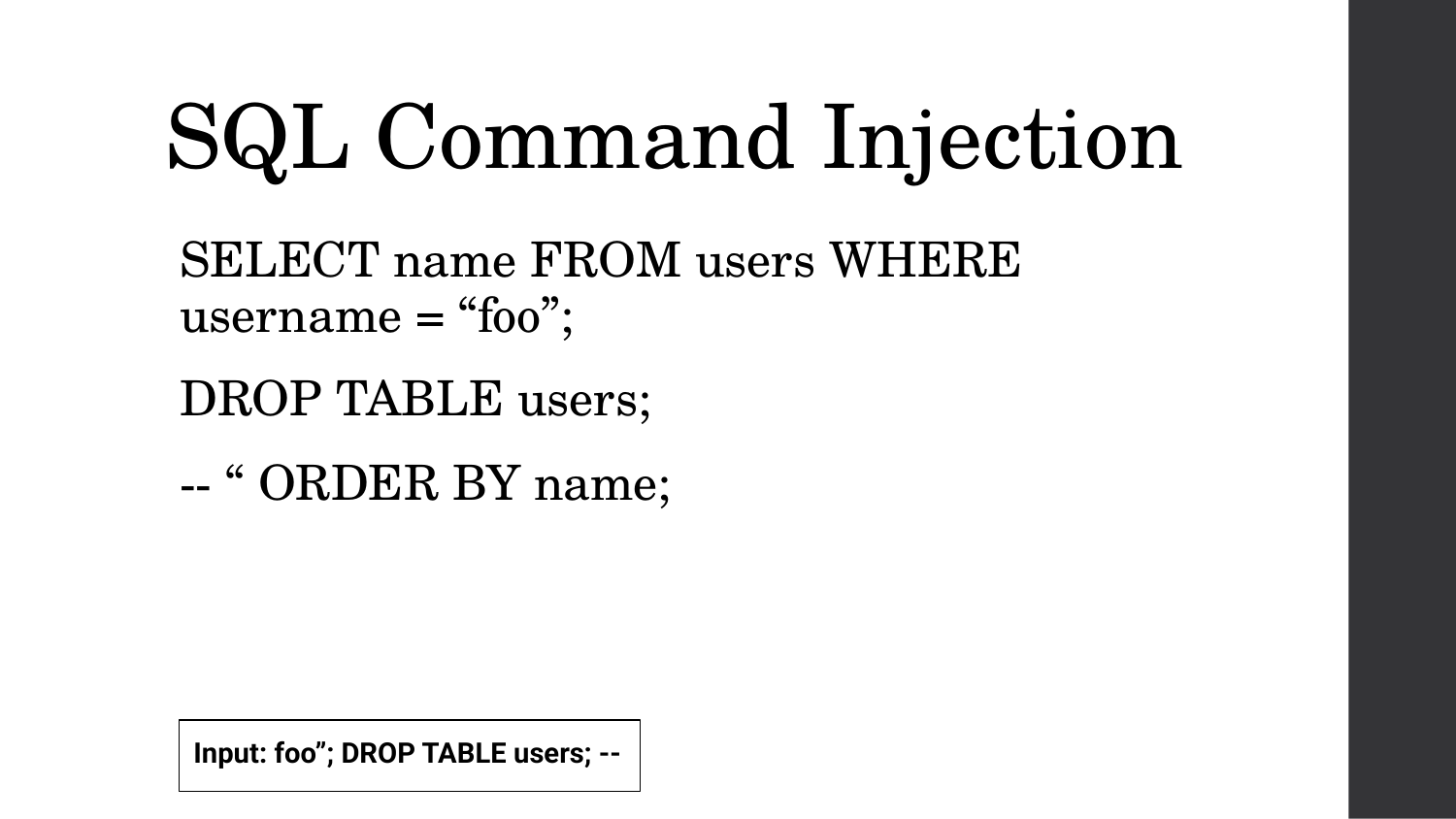

# SQL Command Injection
SELECT name FROM users WHERE username = “foo”;
DROP TABLE users;
-- “ ORDER BY name;
Input: foo”; DROP TABLE users; --